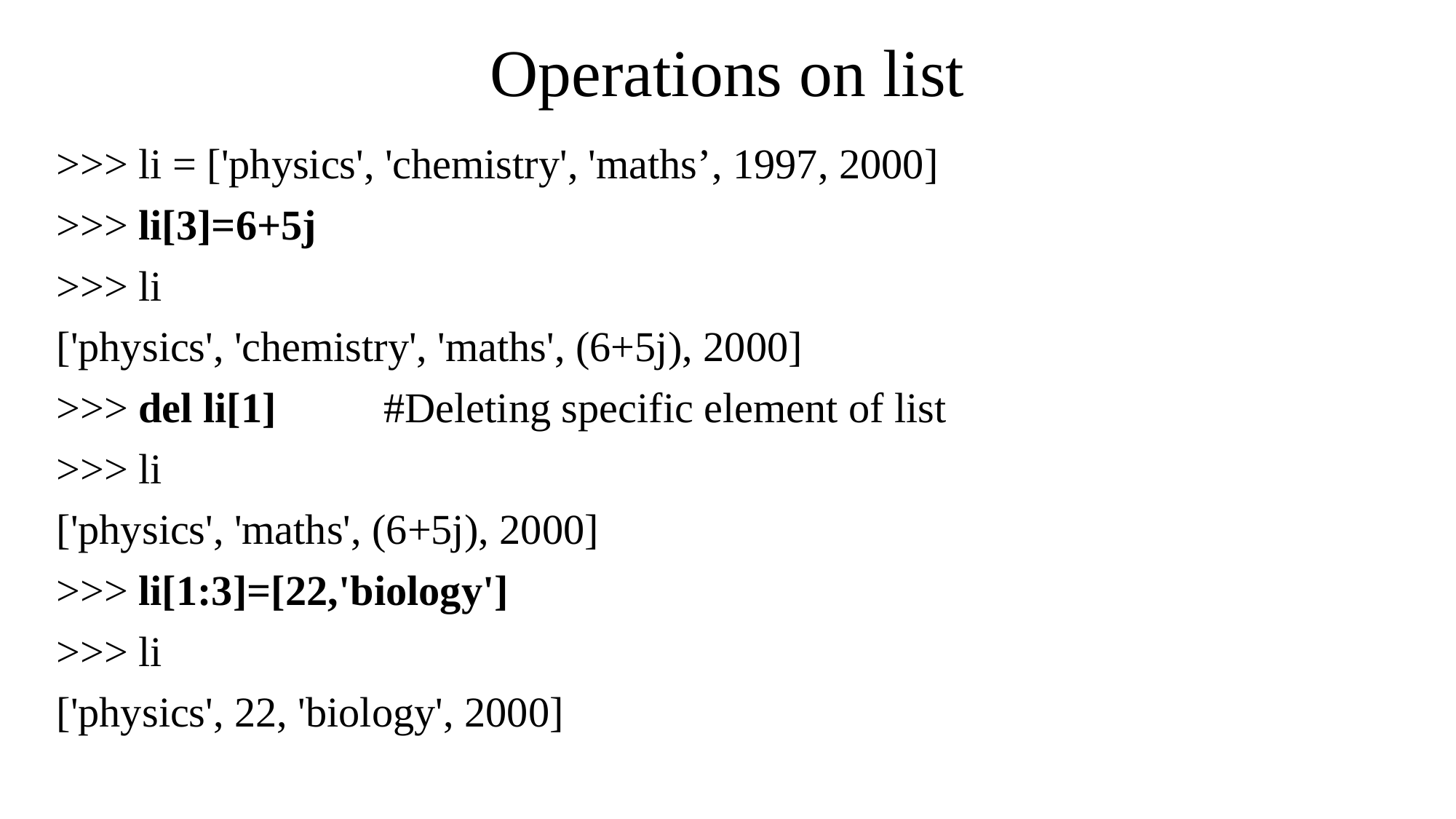

# Operations on list
>>> li = ['physics', 'chemistry', 'maths’, 1997, 2000]
>>> li[3]=6+5j
>>> li
['physics', 'chemistry', 'maths', (6+5j), 2000]
>>> del li[1]	#Deleting specific element of list
>>> li
['physics', 'maths', (6+5j), 2000]
>>> li[1:3]=[22,'biology']
>>> li
['physics', 22, 'biology', 2000]